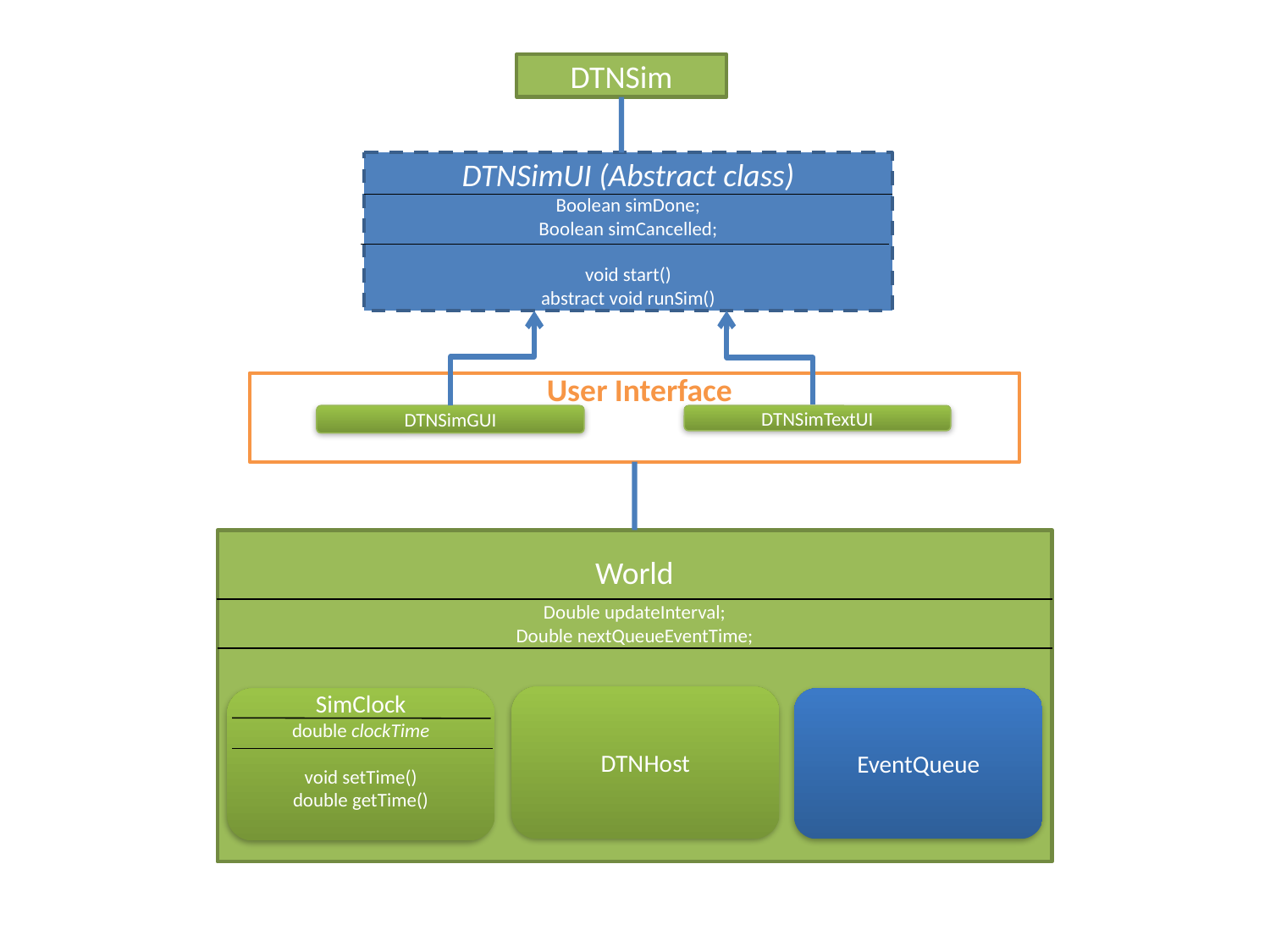

DTNSim
DTNSimUI (Abstract class)
Boolean simDone;
Boolean simCancelled;

void start()
abstract void runSim()
User Interface

DTNSimGUI
DTNSimTextUI
Double updateInterval;
Double nextQueueEventTime;

World
DTNHost

SimClock
double clockTime

void setTime()
double getTime()

EventQueue